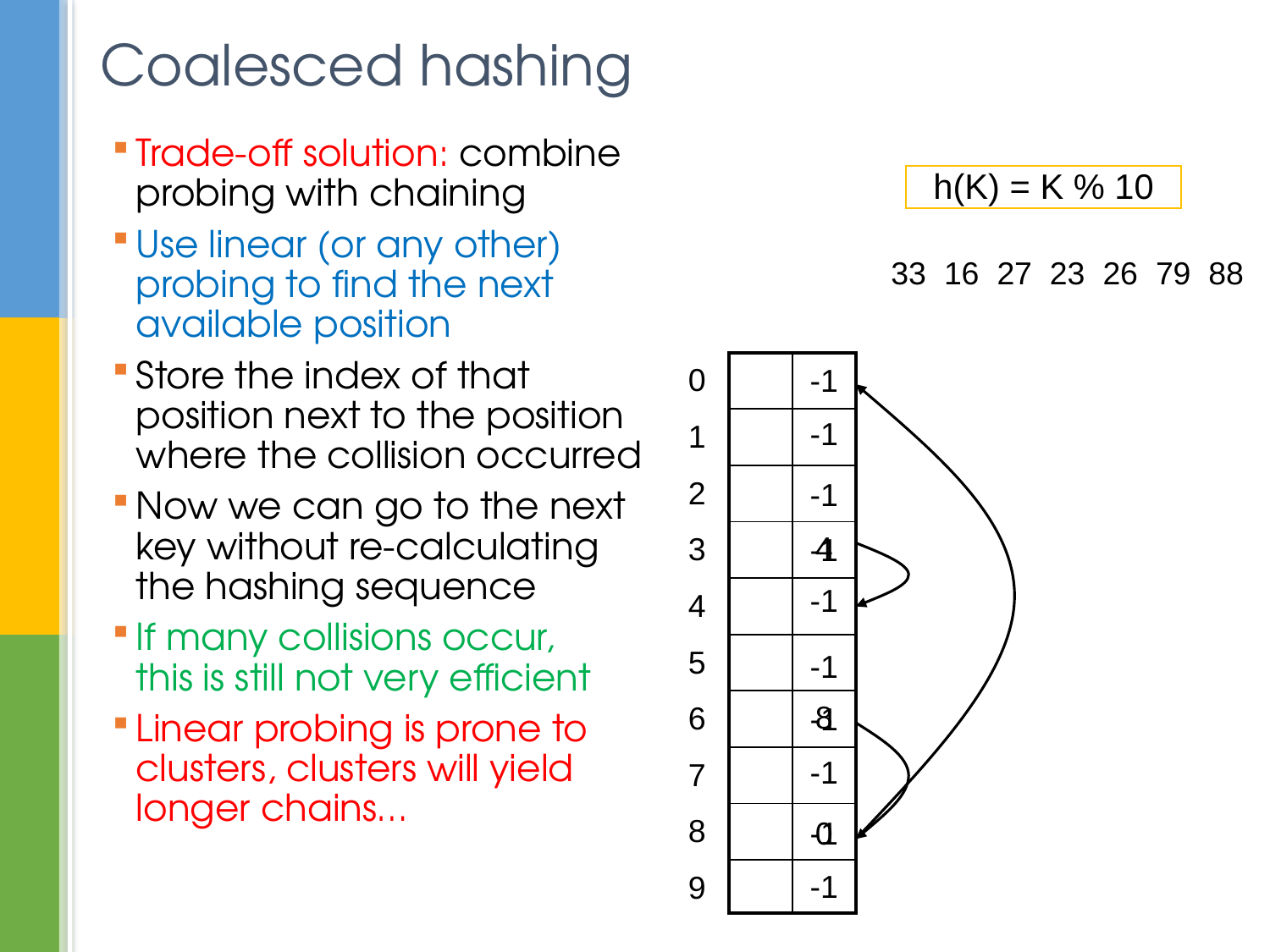

# Coalesced hashing
Trade-off solution: combine probing with chaining
Use linear (or any other) probing to find the next available position
Store the index of that
position next to the position
where the collision occurred
Now we can go to the next
key without re-calculating the hashing sequence
If many collisions occur,
this is still not very efficient
Linear probing is prone to
clusters, clusters will yield
longer chains…

h(K) = K % 10
33
16
27
23
26
79
88
| 0 |
| --- |
| 1 |
| 2 |
| 3 |
| 4 |
| 5 |
| 6 |
| 7 |
| 8 |
| 9 |
|  |  |
| --- | --- |
|  |  |
|  |  |
|  |  |
|  |  |
|  |  |
|  |  |
|  |  |
|  |  |
|  |  |
-1

-1
-1
4
-1

-1
-1
8
-1

-1
-1
0
-1